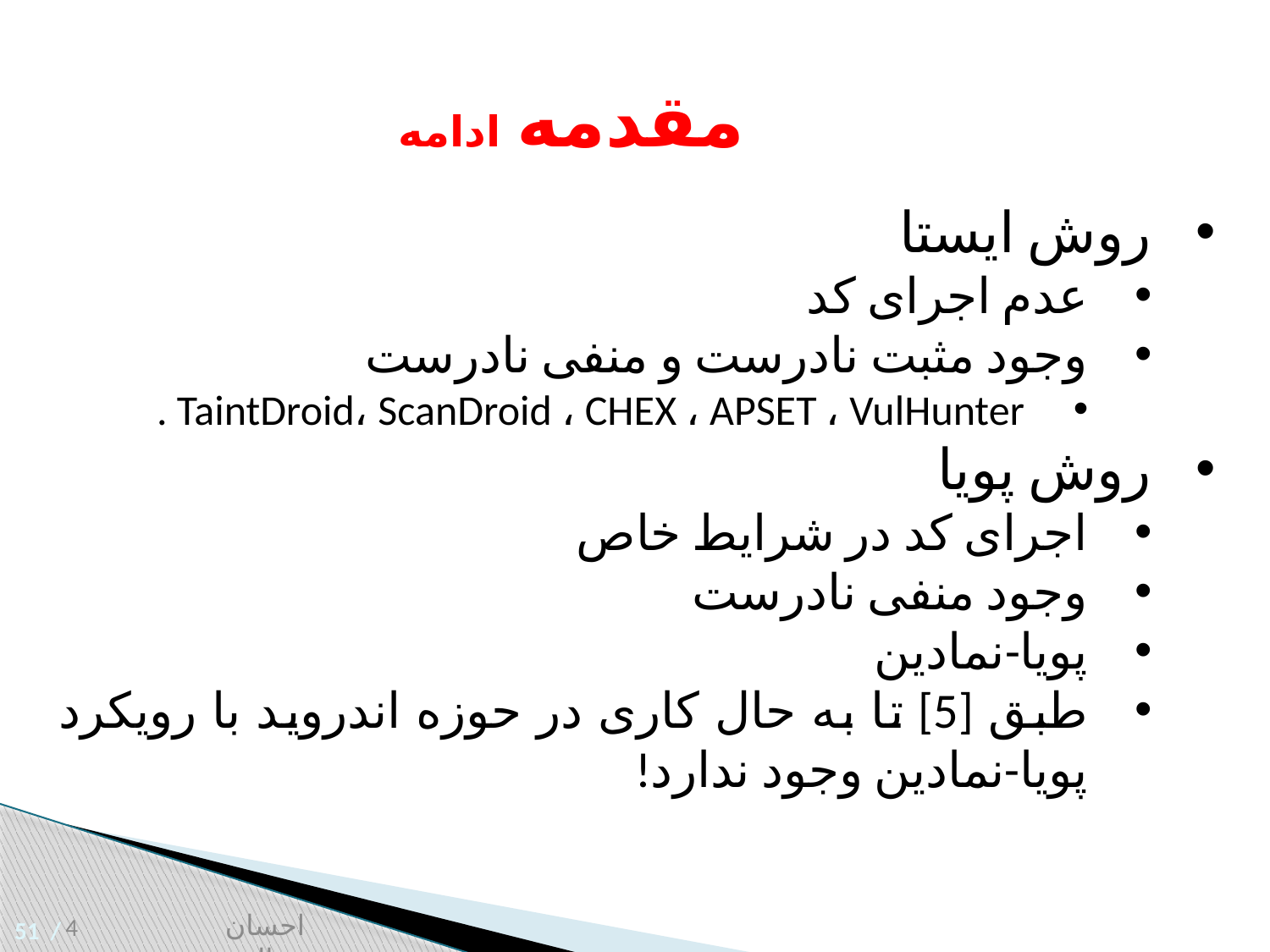

مقدمه ادامه
روش ایستا
عدم اجرای کد
وجود مثبت نادرست و منفی نادرست
TaintDroid، ScanDroid ، CHEX ، APSET ، VulHunter .
روش پویا
اجرای کد در شرایط خاص
وجود منفی نادرست
پویا-نمادین
طبق [5] تا به حال کاری در حوزه اندروید با رویکرد پویا-نمادین وجود ندارد!

4
احسان عدالت